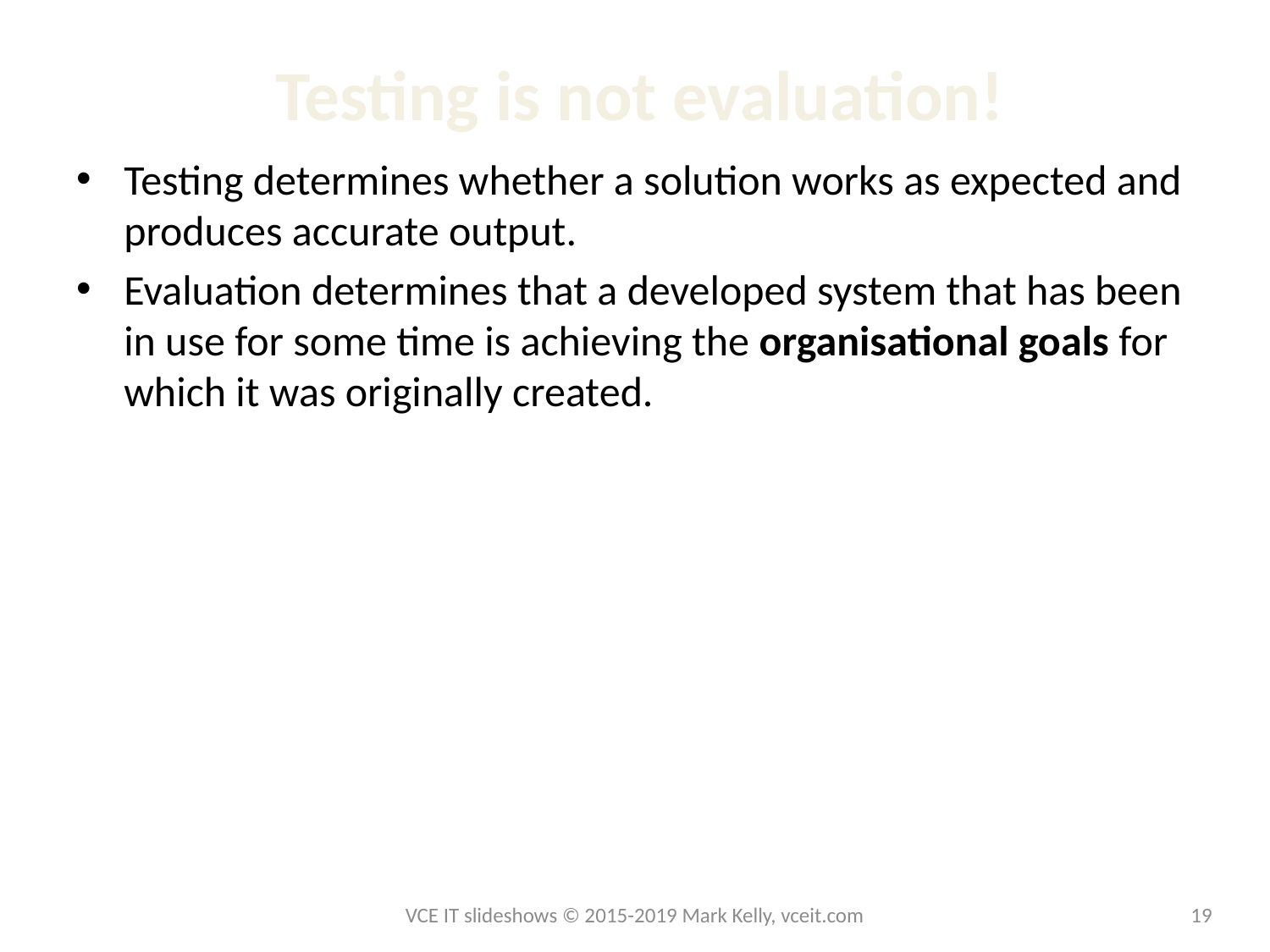

# Testing is not evaluation!
Testing determines whether a solution works as expected and produces accurate output.
Evaluation determines that a developed system that has been in use for some time is achieving the organisational goals for which it was originally created.
VCE IT slideshows © 2015-2019 Mark Kelly, vceit.com
19